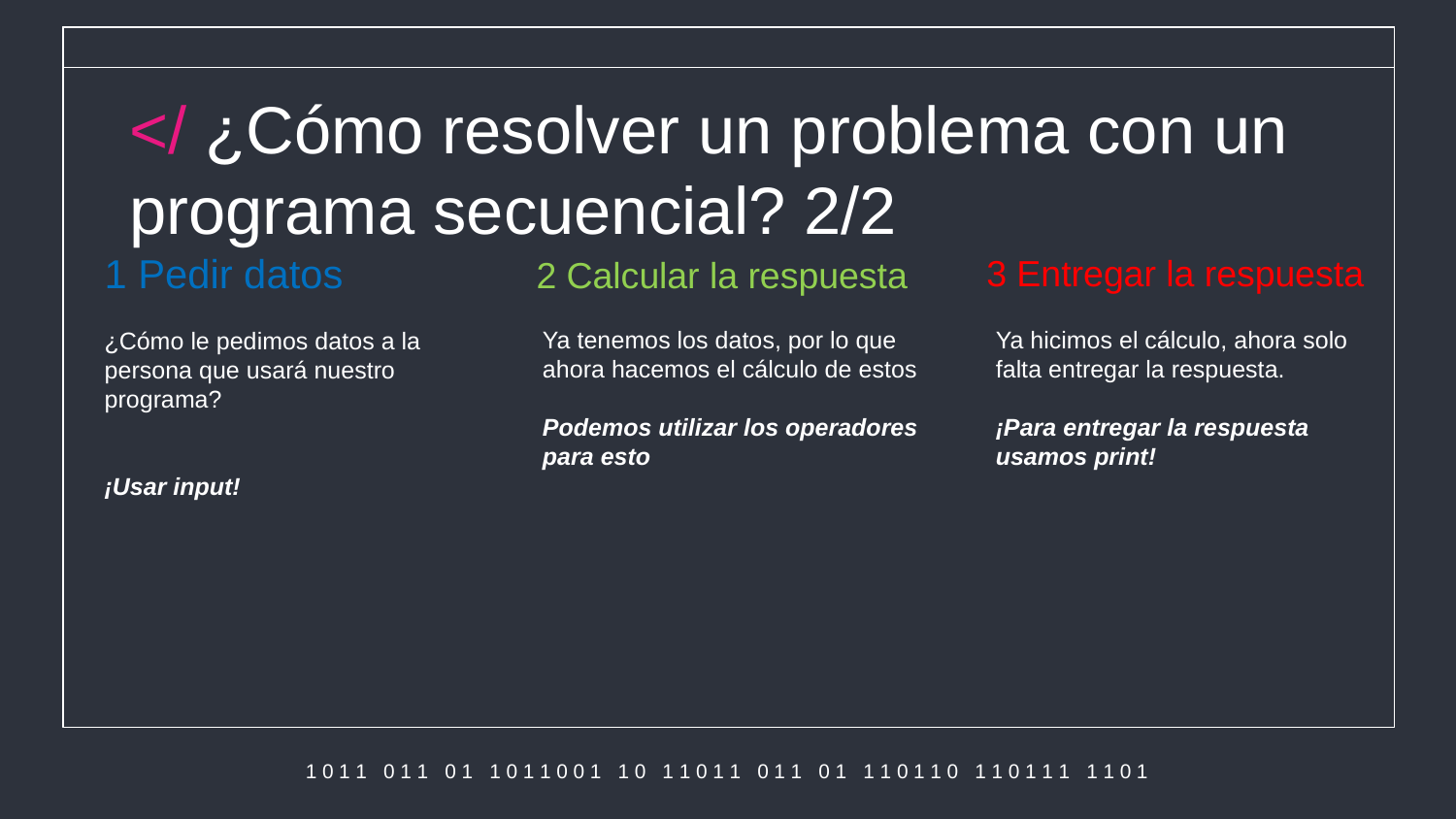

</ ¿Cómo resolver un problema con un programa secuencial? 2/2
3 Entregar la respuesta
# 1 Pedir datos
2 Calcular la respuesta
Ya tenemos los datos, por lo que ahora hacemos el cálculo de estos

Podemos utilizar los operadores para esto

Ya hicimos el cálculo, ahora solo falta entregar la respuesta.

¡Para entregar la respuesta usamos print!
¿Cómo le pedimos datos a la persona que usará nuestro programa?

¡Usar input!